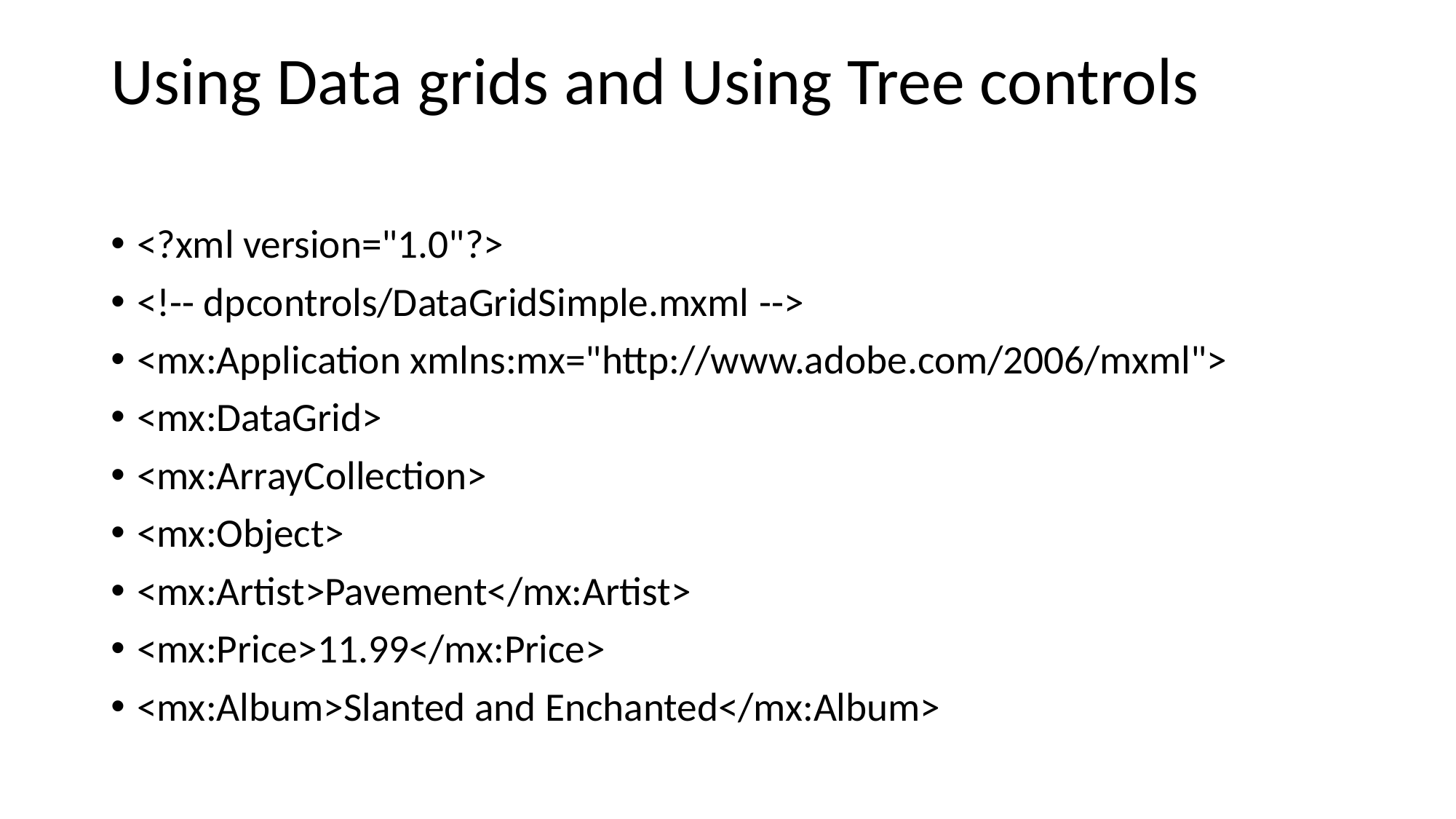

# Using Data grids and Using Tree controls
<?xml version="1.0"?>
<!-- dpcontrols/DataGridSimple.mxml -->
<mx:Application xmlns:mx="http://www.adobe.com/2006/mxml">
<mx:DataGrid>
<mx:ArrayCollection>
<mx:Object>
<mx:Artist>Pavement</mx:Artist>
<mx:Price>11.99</mx:Price>
<mx:Album>Slanted and Enchanted</mx:Album>